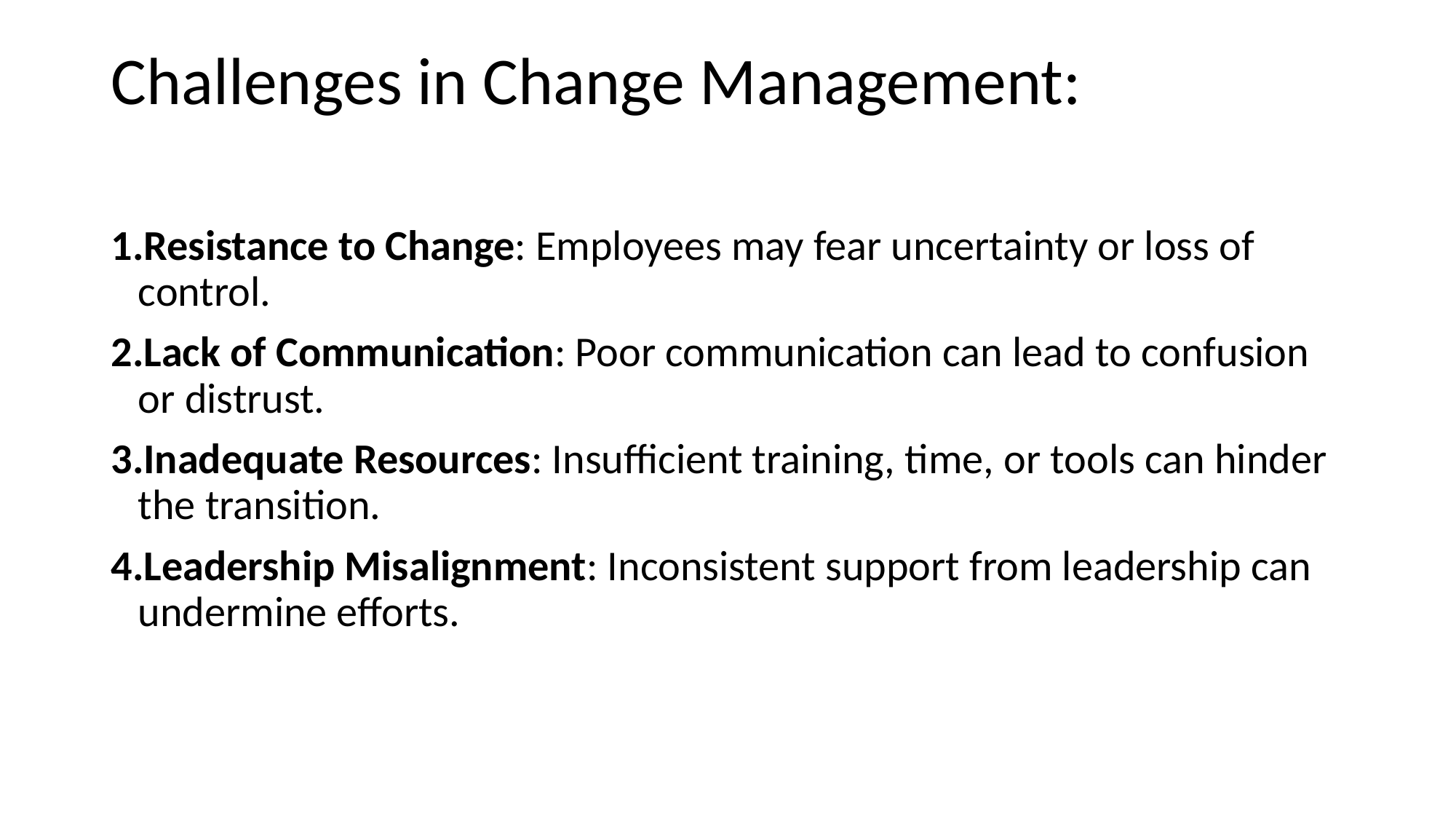

# Challenges in Change Management:
Resistance to Change: Employees may fear uncertainty or loss of control.
Lack of Communication: Poor communication can lead to confusion or distrust.
Inadequate Resources: Insufficient training, time, or tools can hinder the transition.
Leadership Misalignment: Inconsistent support from leadership can undermine efforts.